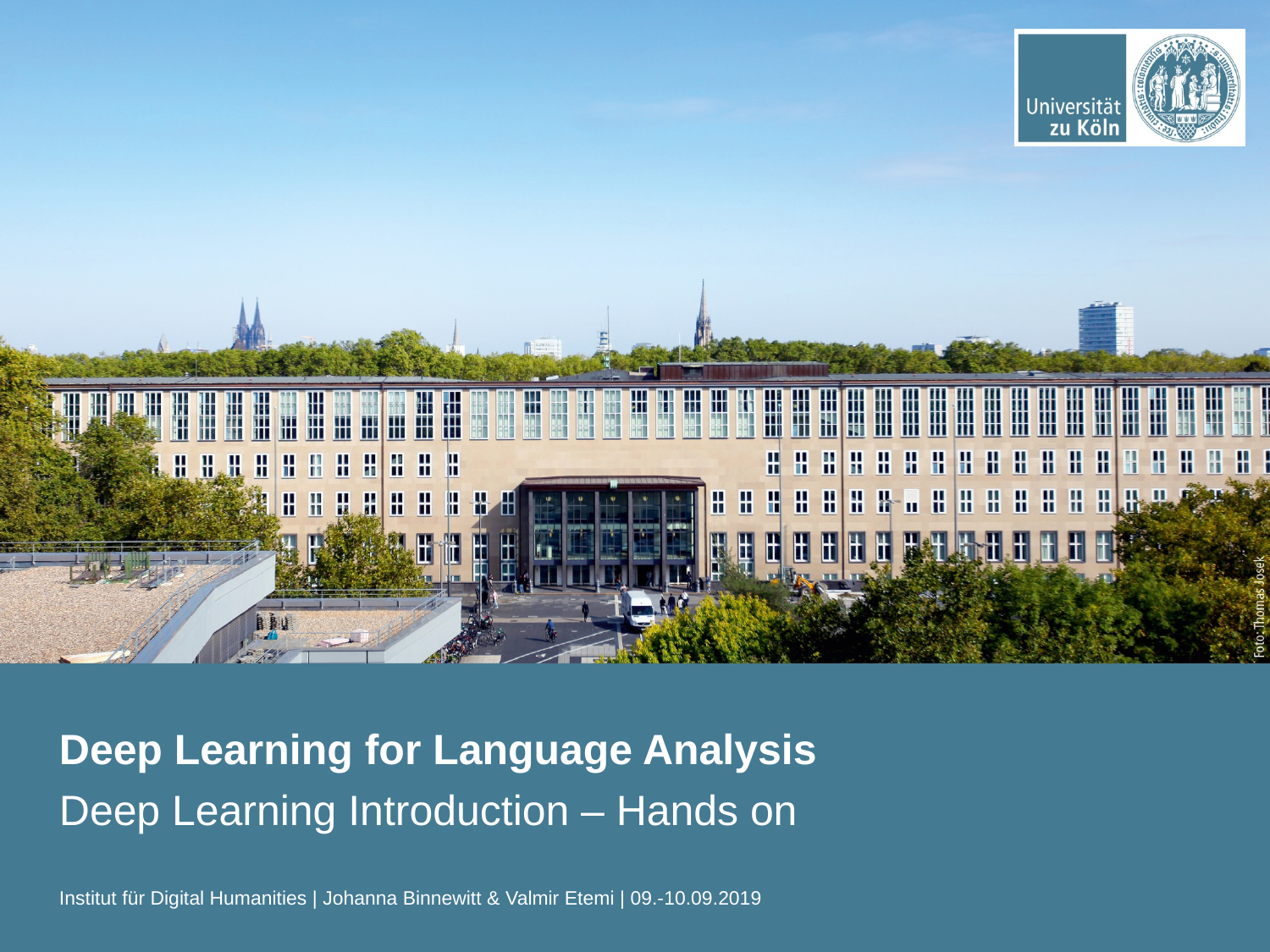

Deep Learning for Language Analysis
Deep Learning Introduction – Hands on
Institut für Digital Humanities | Johanna Binnewitt & Valmir Etemi | 09.-10.09.2019